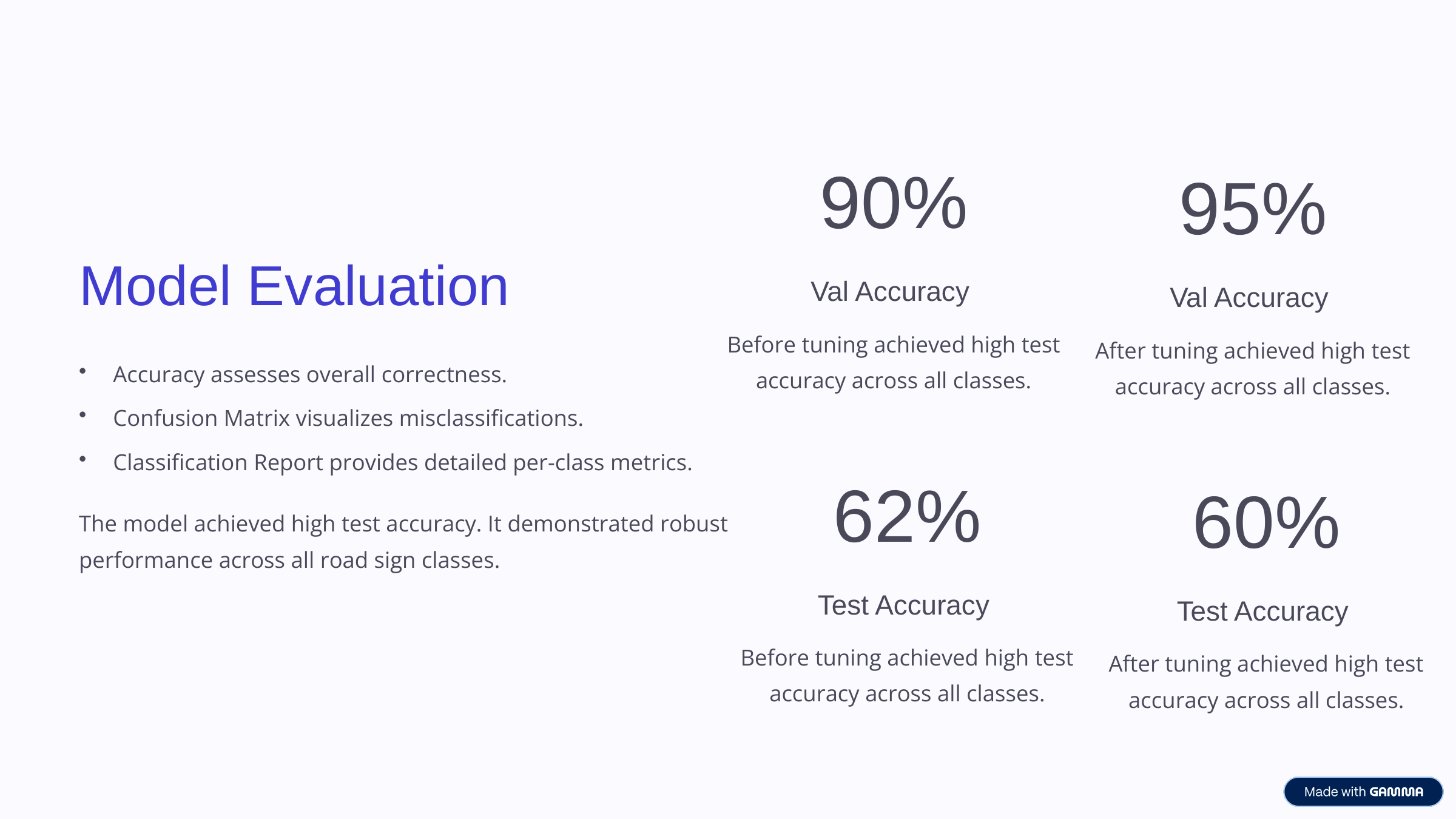

90%
95%
Model Evaluation
Val Accuracy
Val Accuracy
Before tuning achieved high test accuracy across all classes.
After tuning achieved high test accuracy across all classes.
Accuracy assesses overall correctness.
Confusion Matrix visualizes misclassifications.
Classification Report provides detailed per-class metrics.
62%
60%
The model achieved high test accuracy. It demonstrated robust performance across all road sign classes.
Test Accuracy
Test Accuracy
Before tuning achieved high test accuracy across all classes.
After tuning achieved high test accuracy across all classes.